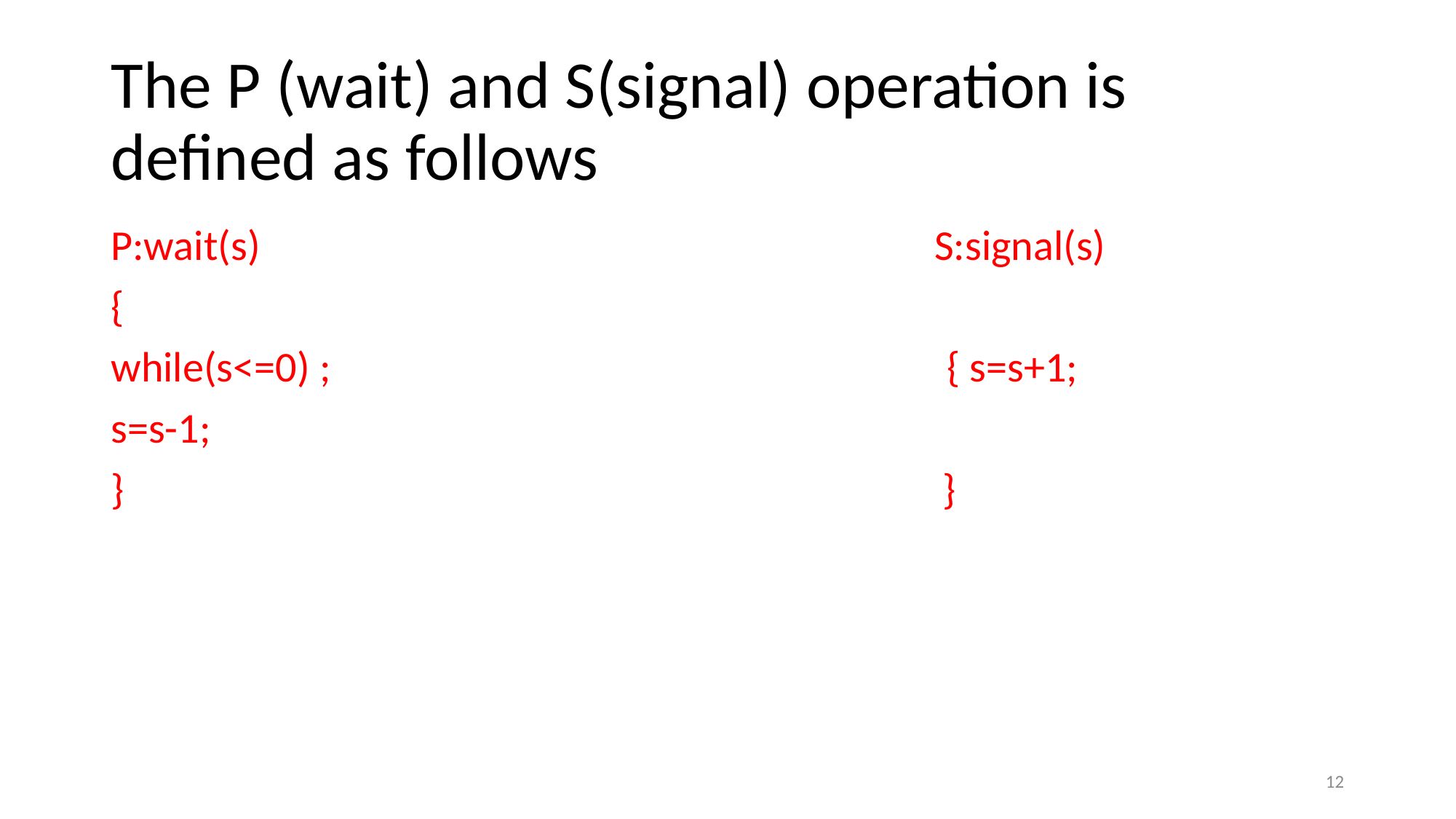

# The P (wait) and S(signal) operation is defined as follows
P:wait(s)                                                                      S:signal(s)
{
while(s<=0) ;                                                                { s=s+1;
s=s-1;
}                                                                                     }

12